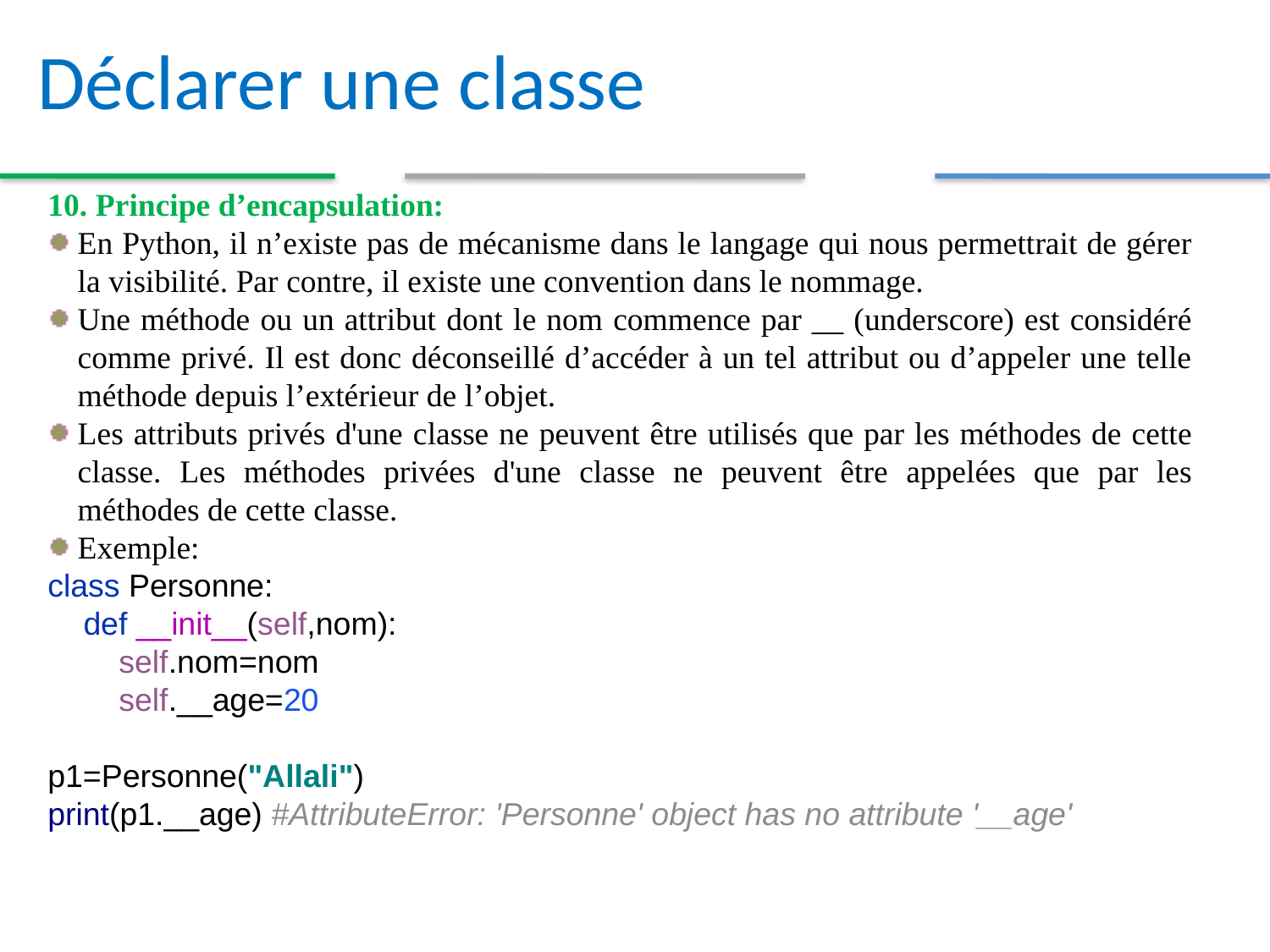

Déclarer une classe

10. Principe d’encapsulation:
En Python, il n’existe pas de mécanisme dans le langage qui nous permettrait de gérer la visibilité. Par contre, il existe une convention dans le nommage.
Une méthode ou un attribut dont le nom commence par __ (underscore) est considéré comme privé. Il est donc déconseillé d’accéder à un tel attribut ou d’appeler une telle méthode depuis l’extérieur de l’objet.
Les attributs privés d'une classe ne peuvent être utilisés que par les méthodes de cette classe. Les méthodes privées d'une classe ne peuvent être appelées que par les méthodes de cette classe.
Exemple:
class Personne:
    def __init__(self,nom):
        self.nom=nom
        self.__age=20
p1=Personne("Allali")
print(p1.__age) #AttributeError: 'Personne' object has no attribute '__age'